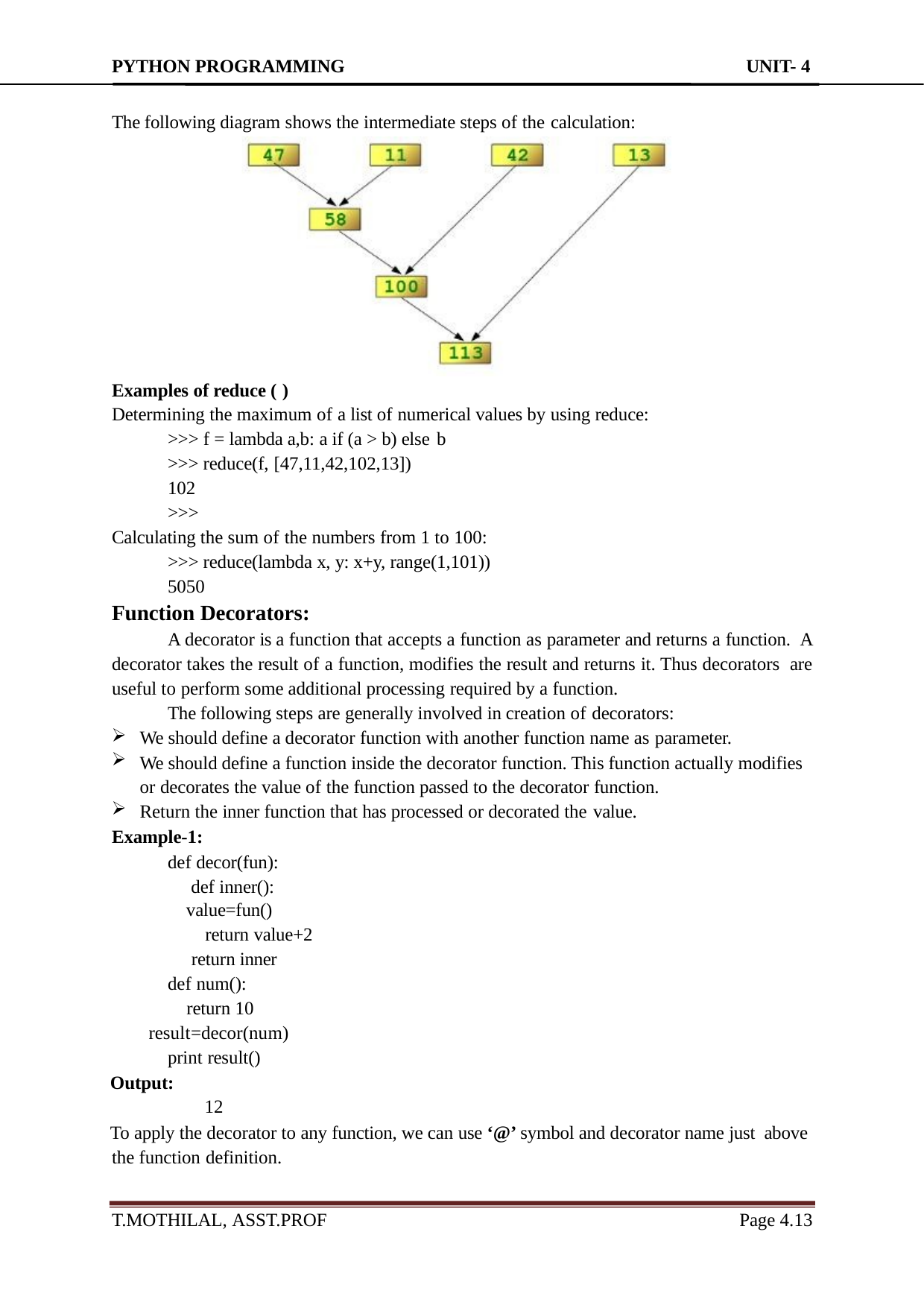

PYTHON PROGRAMMING
UNIT- 4

The following diagram shows the intermediate steps of the calculation:

Examples of reduce ( )
Determining the maximum of a list of numerical values by using reduce:
>>> f = lambda a,b: a if (a > b) else b
>>> reduce(f, [47,11,42,102,13])
102
>>>
Calculating the sum of the numbers from 1 to 100:
>>> reduce(lambda x, y: x+y, range(1,101))  5050
Function Decorators:
A decorator is a function that accepts a function as parameter and returns a function.  A decorator takes the result of a function, modifies the result and returns it. Thus decorators  are useful to perform some additional processing required by a function.
The following steps are generally involved in creation of decorators:
We should define a decorator function with another function name as parameter.
We should define a function inside the decorator function. This function actually modifies  or decorates the value of the function passed to the decorator function.
Return the inner function that has processed or decorated the value.
Example-1:
def decor(fun):  def inner():
value=fun()
return value+2  return inner
def num():  return 10
result=decor(num)  print result()
Output:
12
To apply the decorator to any function, we can use ‘@’ symbol and decorator name just  above the function definition.

T.MOTHILAL, ASST.PROF
Page 4.13